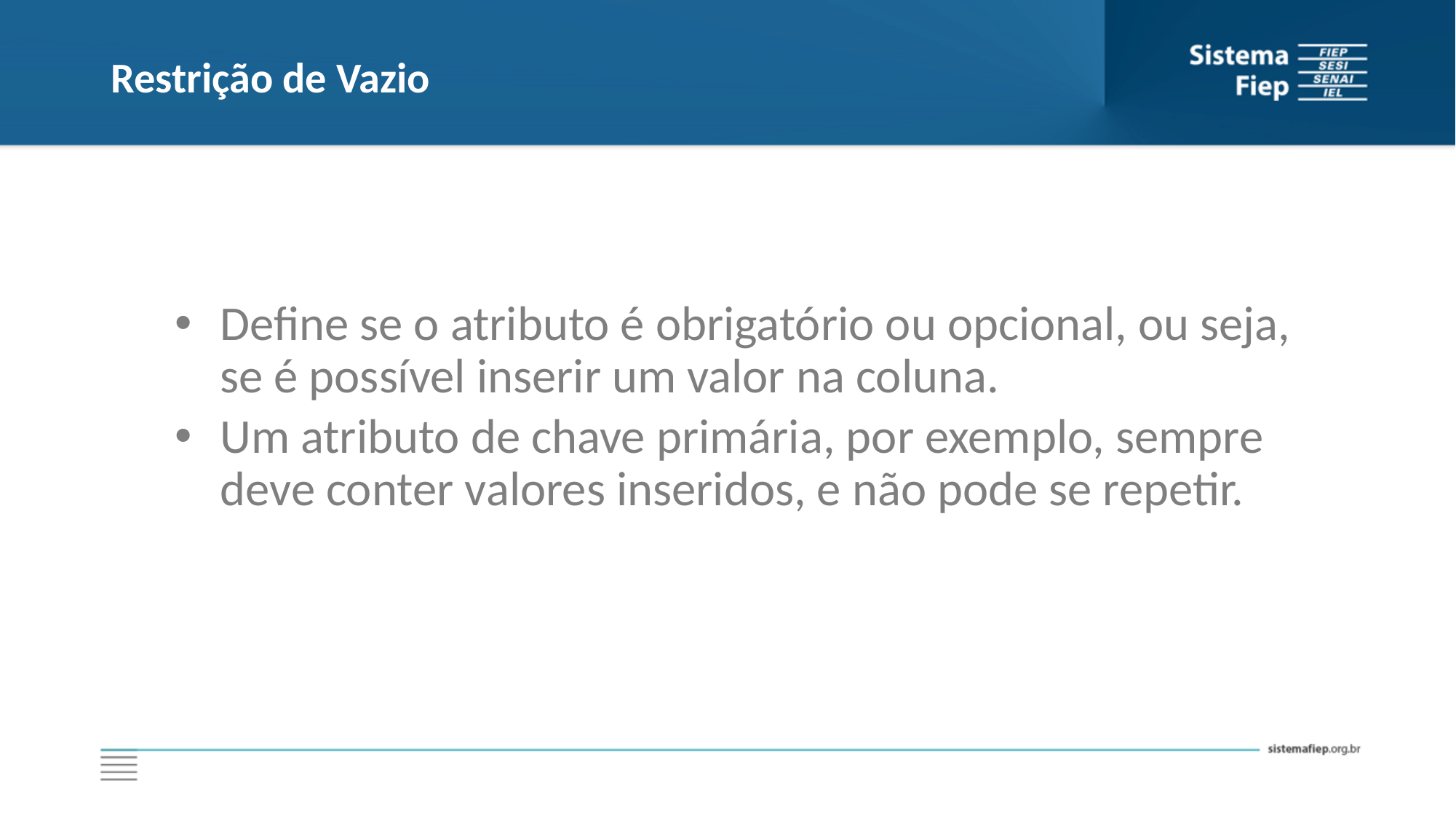

# Restrição de Vazio
Define se o atributo é obrigatório ou opcional, ou seja, se é possível inserir um valor na coluna.
Um atributo de chave primária, por exemplo, sempre deve conter valores inseridos, e não pode se repetir.